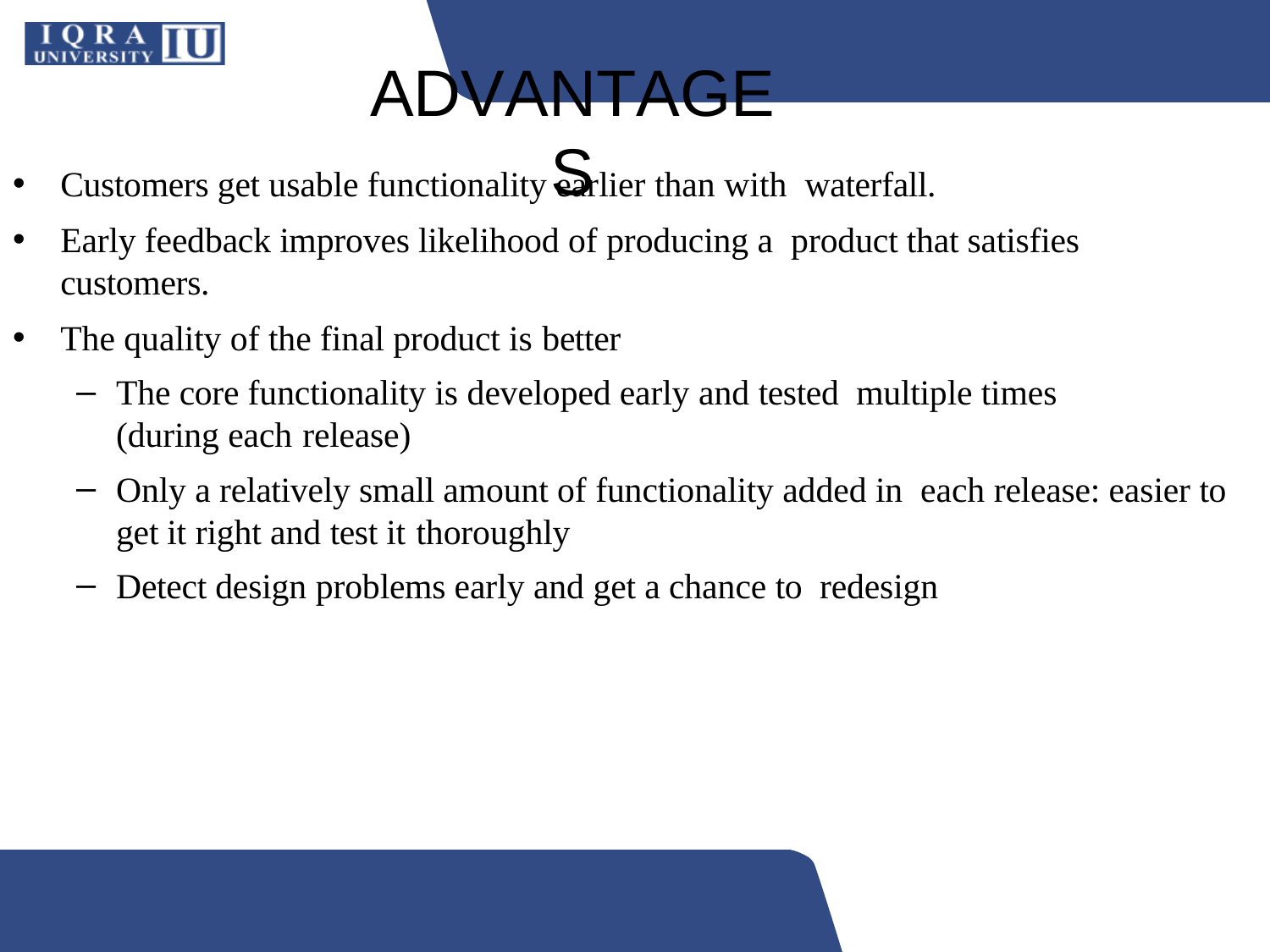

# ADVANTAGES
Customers get usable functionality earlier than with  waterfall.
Early feedback improves likelihood of producing a  product that satisfies customers.
The quality of the final product is better
The core functionality is developed early and tested  multiple times (during each release)
Only a relatively small amount of functionality added in  each release: easier to get it right and test it thoroughly
Detect design problems early and get a chance to  redesign